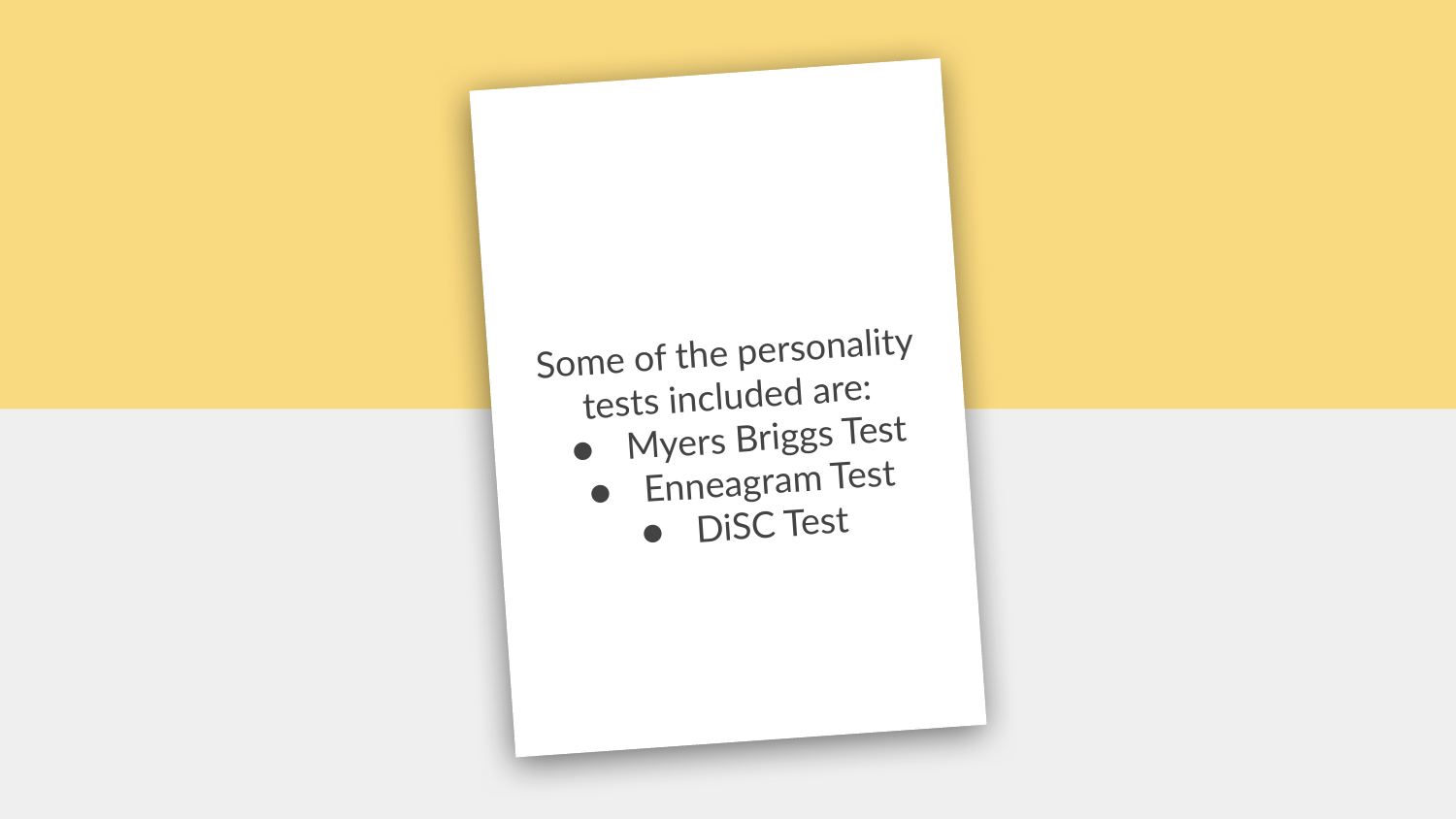

Some of the personality tests included are:
Myers Briggs Test
Enneagram Test
DiSC Test